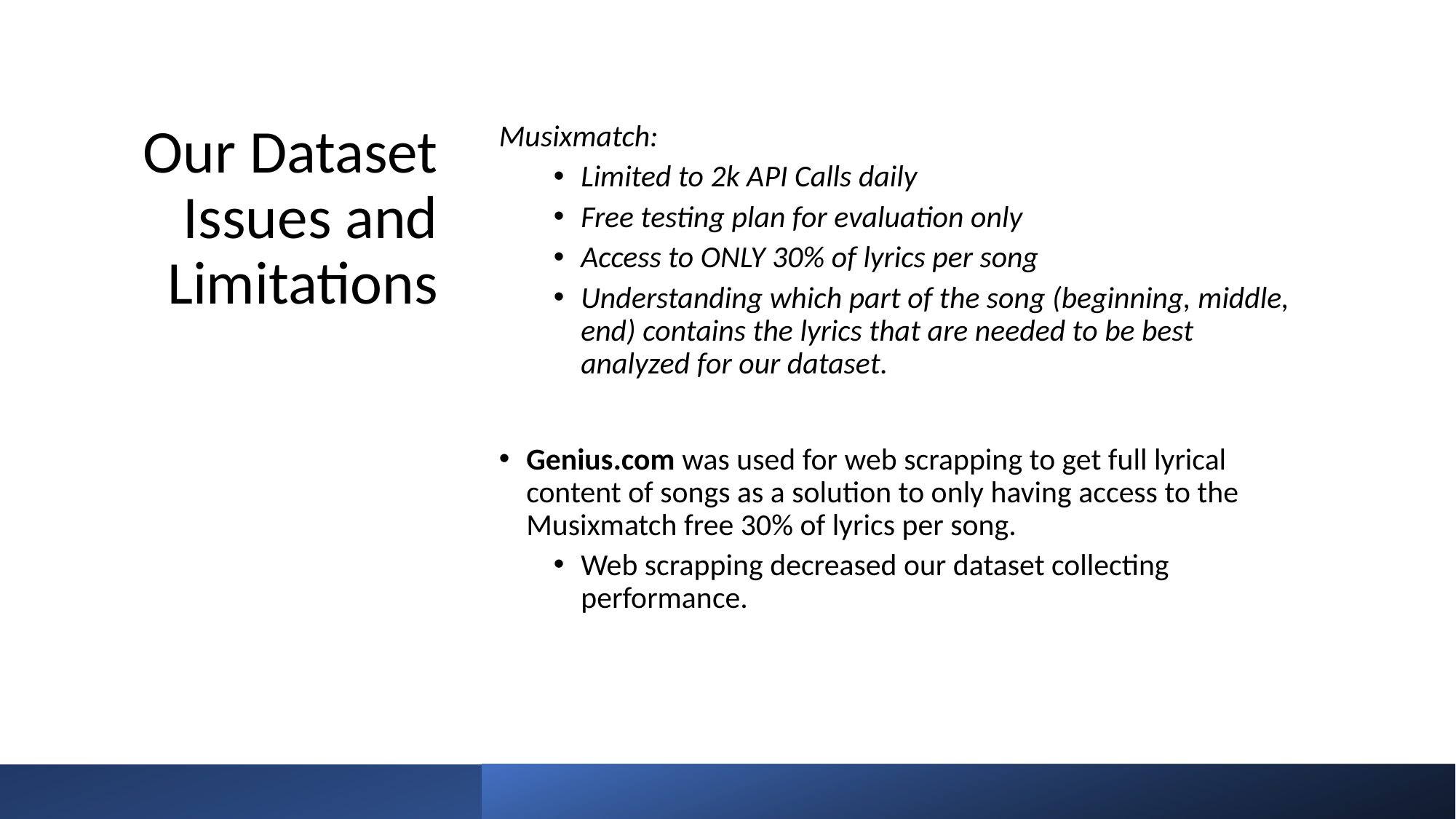

# Our Dataset Issues and Limitations
Musixmatch:
Limited to 2k API Calls daily
Free testing plan for evaluation only
Access to ONLY 30% of lyrics per song
Understanding which part of the song (beginning, middle, end) contains the lyrics that are needed to be best analyzed for our dataset.

Genius.com was used for web scrapping to get full lyrical content of songs as a solution to only having access to the Musixmatch free 30% of lyrics per song.
Web scrapping decreased our dataset collecting performance.